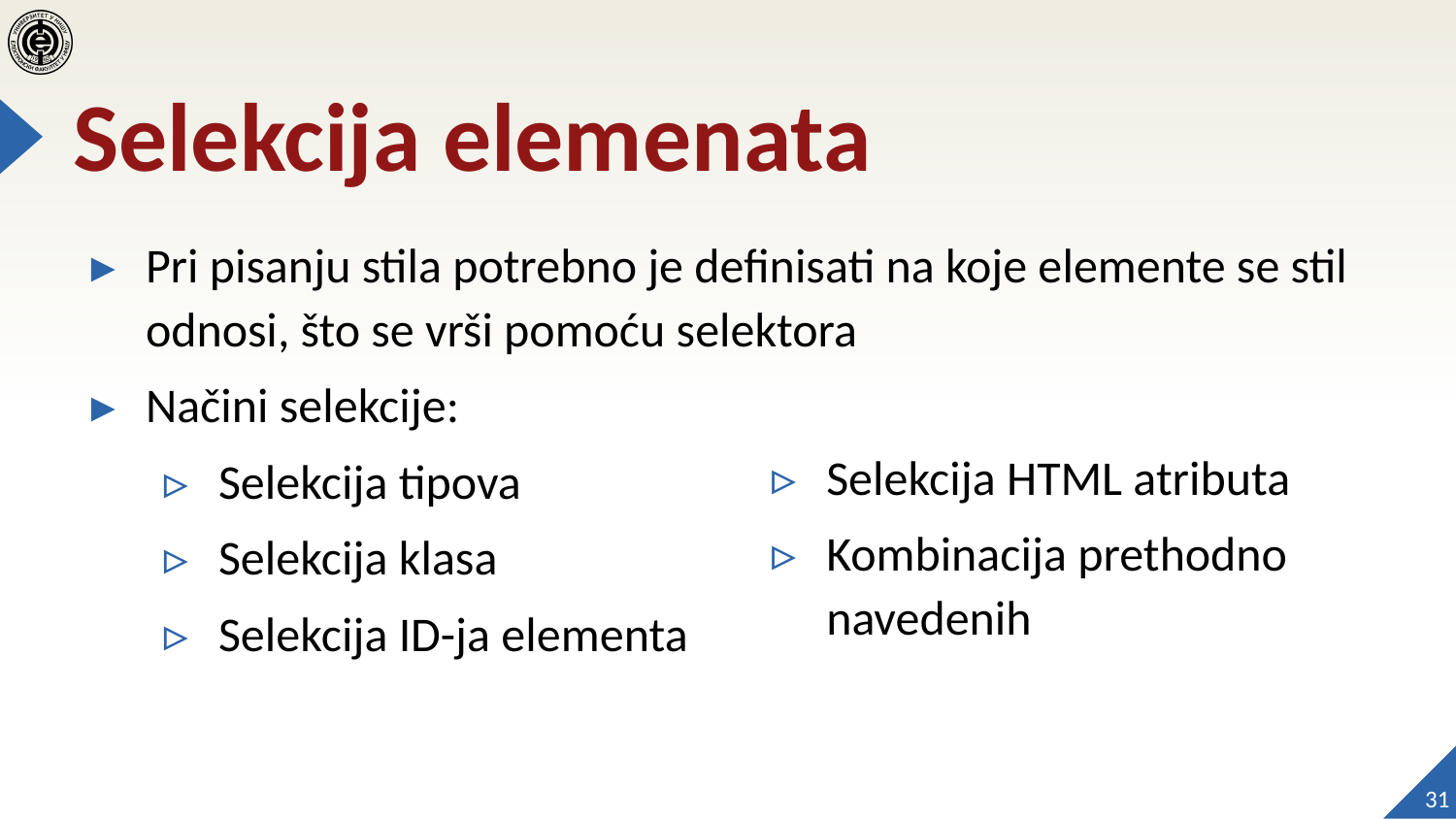

# Selekcija elemenata
Pri pisanju stila potrebno je definisati na koje elemente se stil odnosi, što se vrši pomoću selektora
Načini selekcije:
Selekcija tipova
Selekcija klasa
Selekcija ID-ja elementa
Selekcija HTML atributa
Kombinacija prethodno navedenih
31